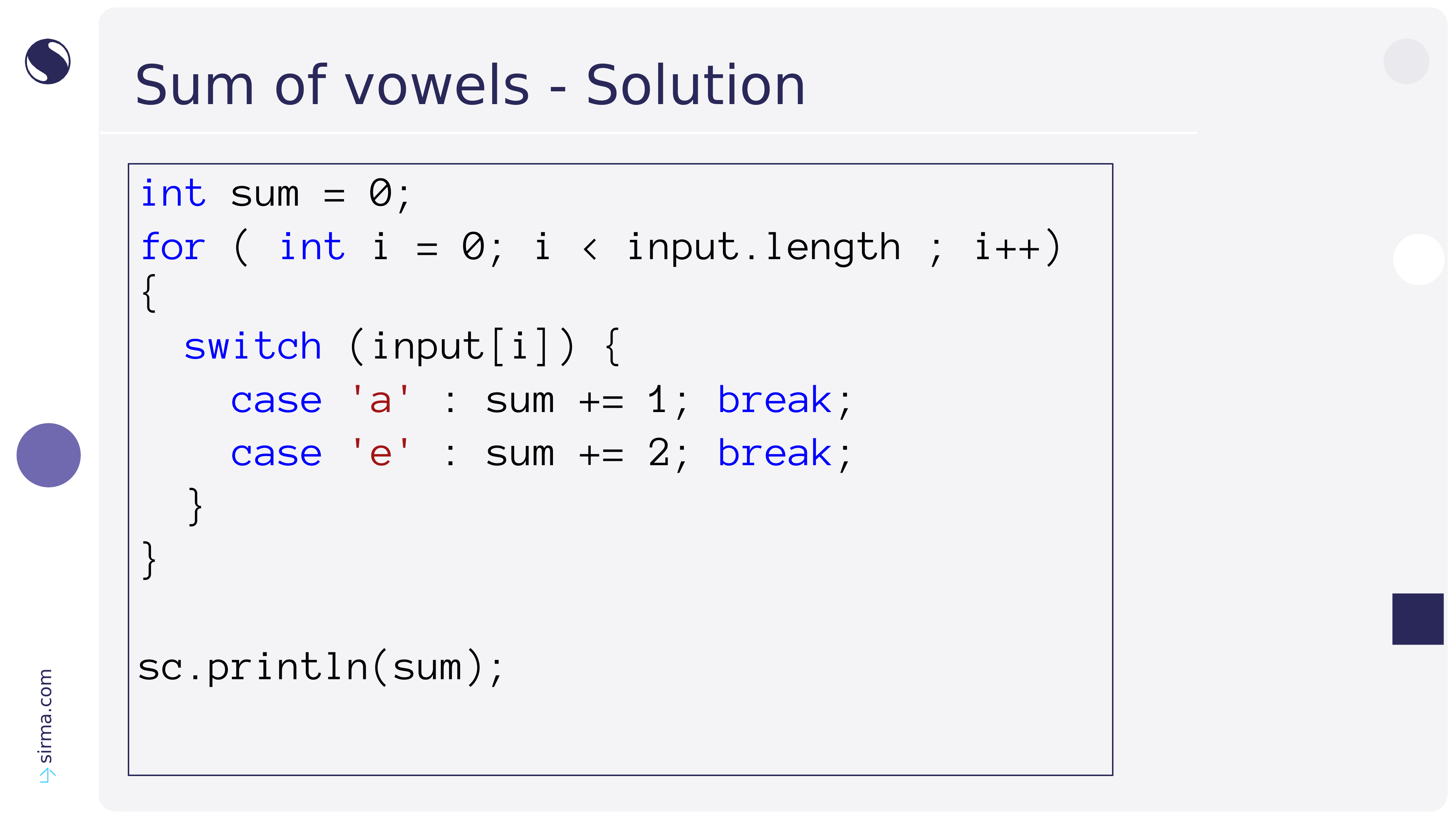

# Sum of vowels - Solution
int sum = 0;
for ( int i = 0; i < input.length ; i++) {
  switch (input[i]) {
    case 'a' : sum += 1; break;
    case 'e' : sum += 2; break;
  }
}

sc.println(sum);